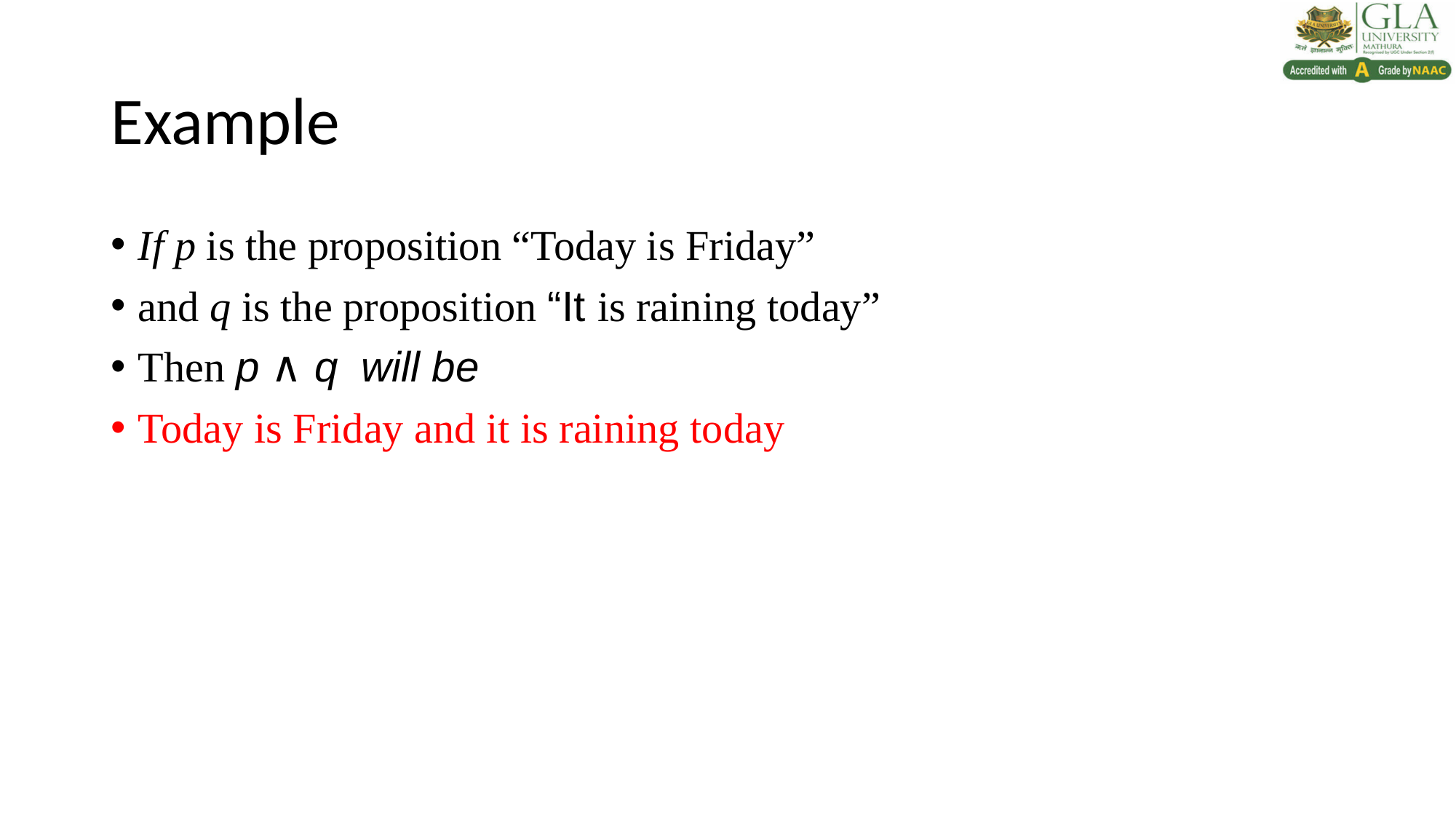

# Example
If p is the proposition “Today is Friday”
and q is the proposition “It is raining today”
Then p ∧ q  will be
Today is Friday and it is raining today